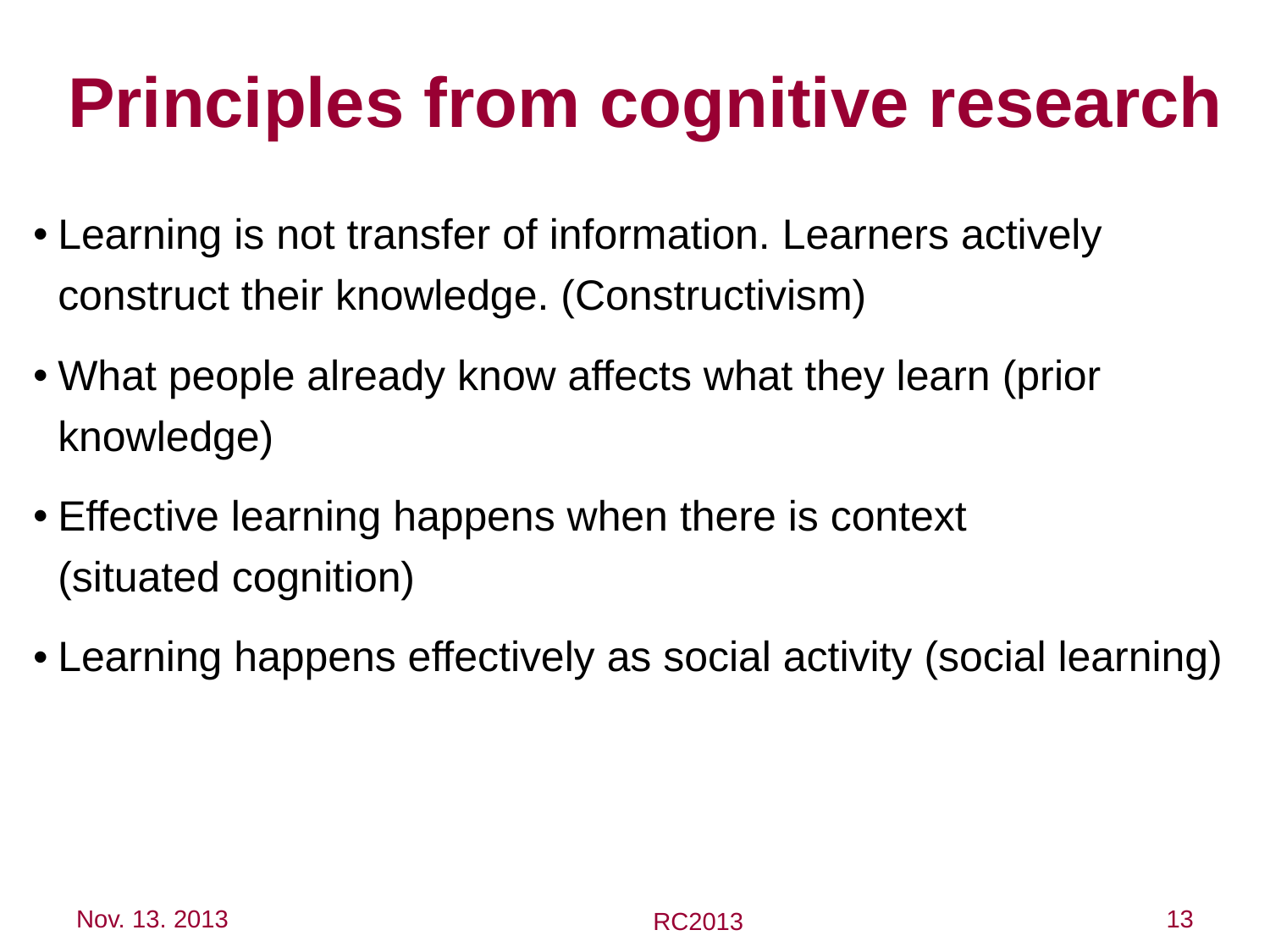

# Principles from cognitive research
Learning is not transfer of information. Learners actively construct their knowledge. (Constructivism)
What people already know affects what they learn (prior knowledge)
Effective learning happens when there is context              (situated cognition)
Learning happens effectively as social activity (social learning)
Nov. 13. 2013
13
RC2013